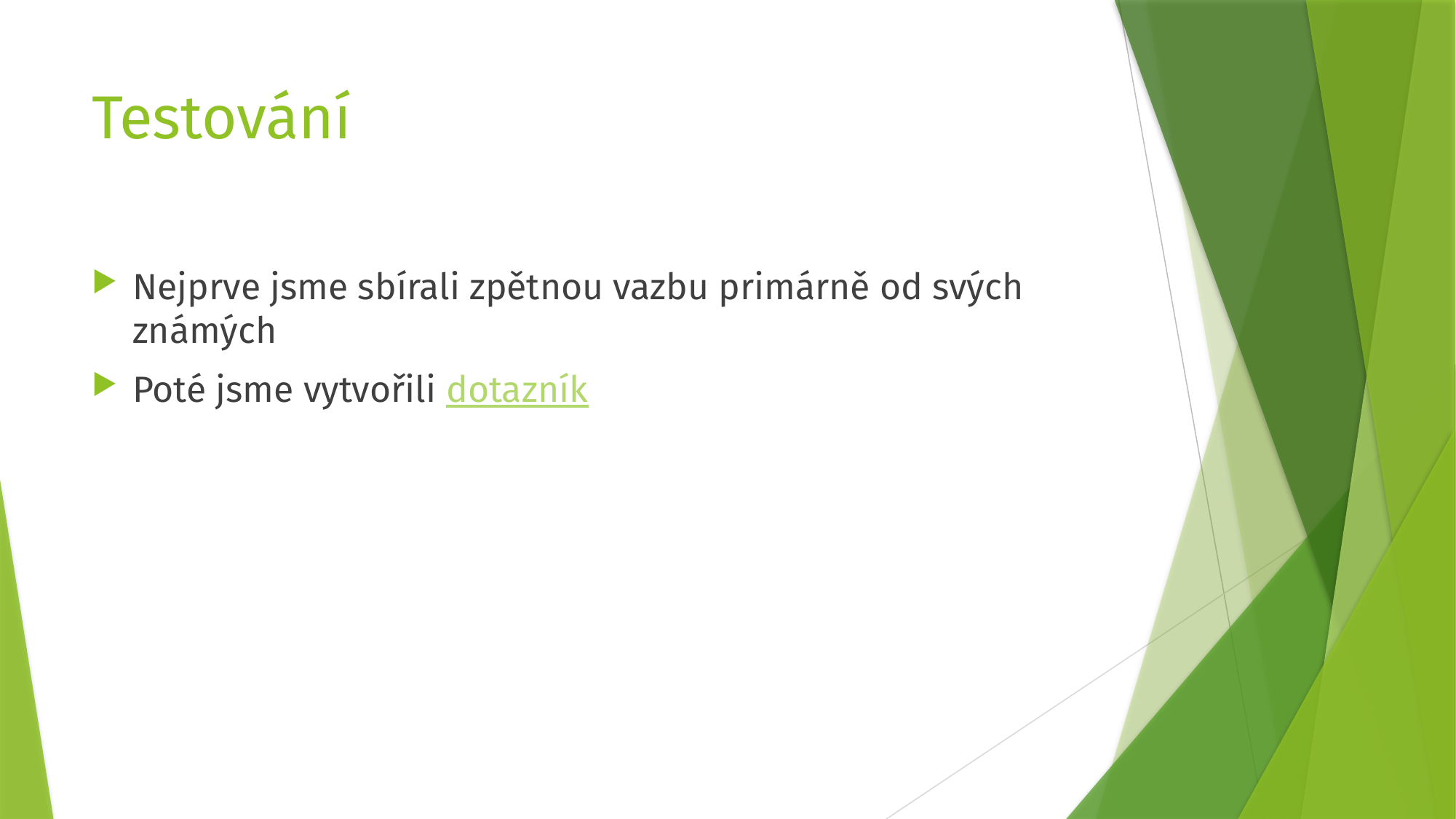

# Testování
Nejprve jsme sbírali zpětnou vazbu primárně od svých známých
Poté jsme vytvořili dotazník